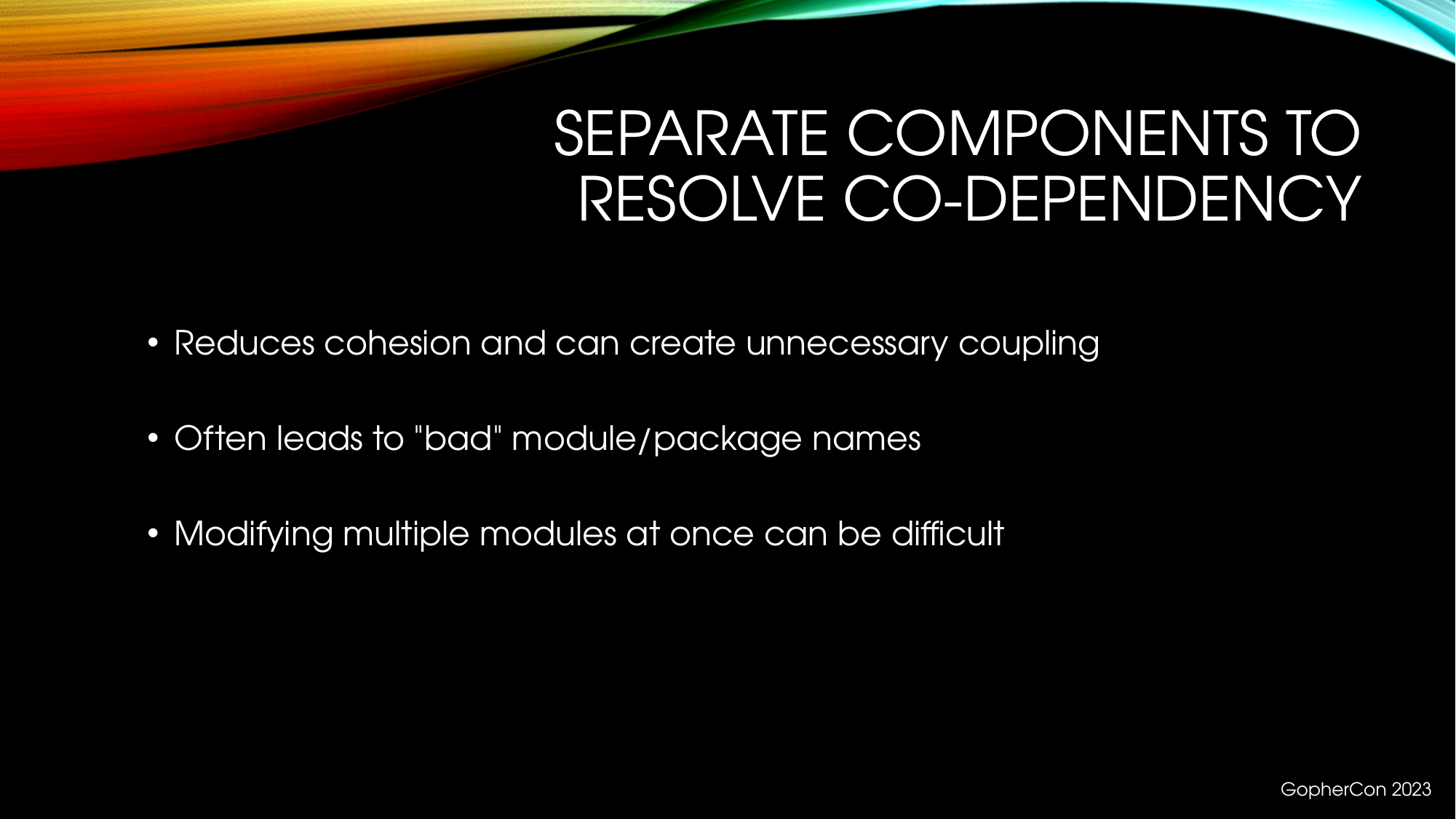

# Separate Components to resolve co-dependency
Reduces cohesion and can create unnecessary coupling
Often leads to "bad" module/package names
Modifying multiple modules at once can be difficult
GopherCon 2023